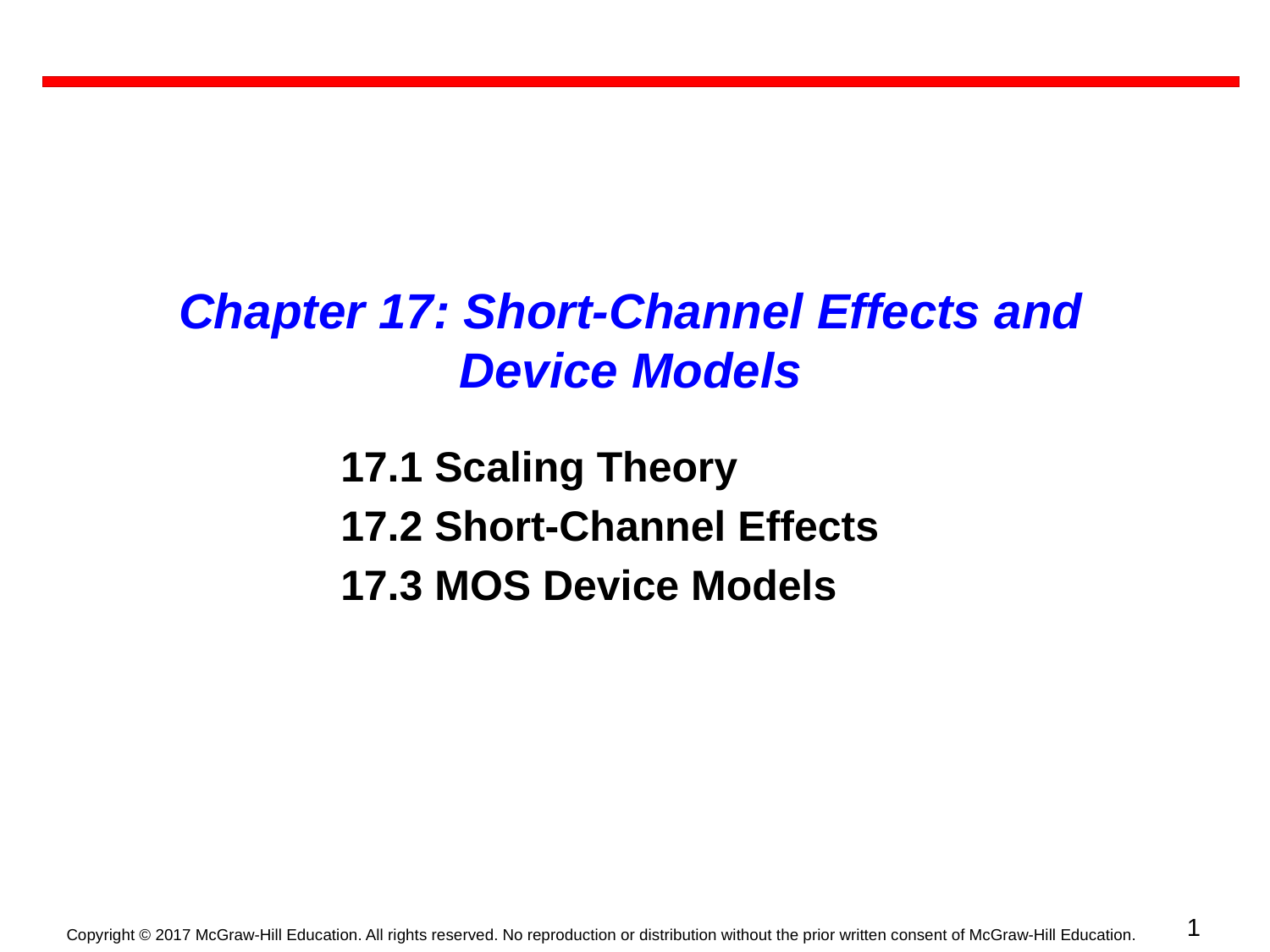

Chapter 17: Short-Channel Effects and Device Models

17.1 Scaling Theory
17.2 Short-Channel Effects
17.3 MOS Device Models

1